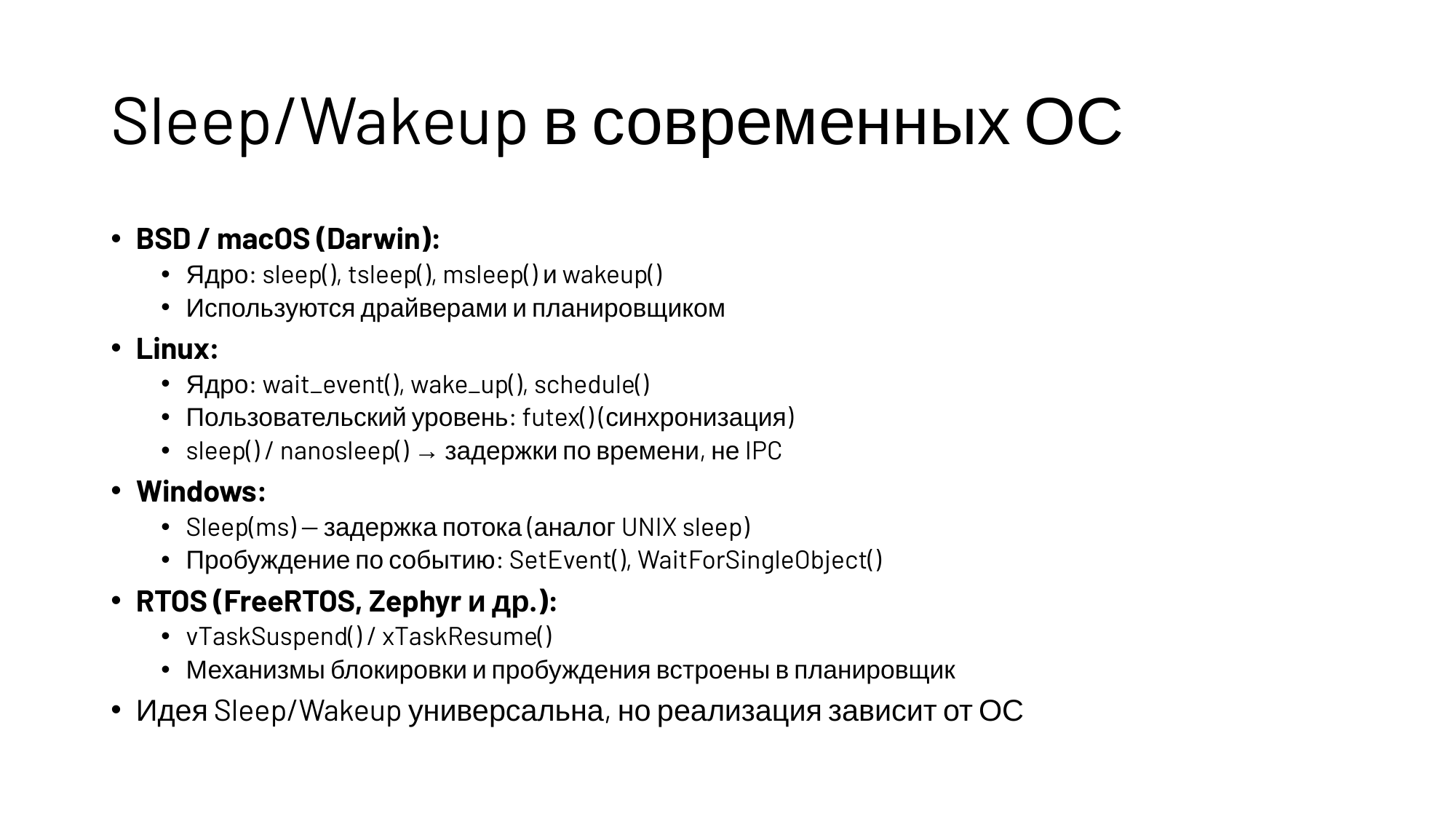

# Sleep/Wakeup в современных ОС
BSD / macOS (Darwin):
Ядро: sleep(), tsleep(), msleep() и wakeup()
Используются драйверами и планировщиком
Linux:
Ядро: wait_event(), wake_up(), schedule()
Пользовательский уровень: futex() (синхронизация)
sleep() / nanosleep() → задержки по времени, не IPC
Windows:
Sleep(ms) — задержка потока (аналог UNIX sleep)
Пробуждение по событию: SetEvent(), WaitForSingleObject()
RTOS (FreeRTOS, Zephyr и др.):
vTaskSuspend() / xTaskResume()
Механизмы блокировки и пробуждения встроены в планировщик
Идея Sleep/Wakeup универсальна, но реализация зависит от ОС